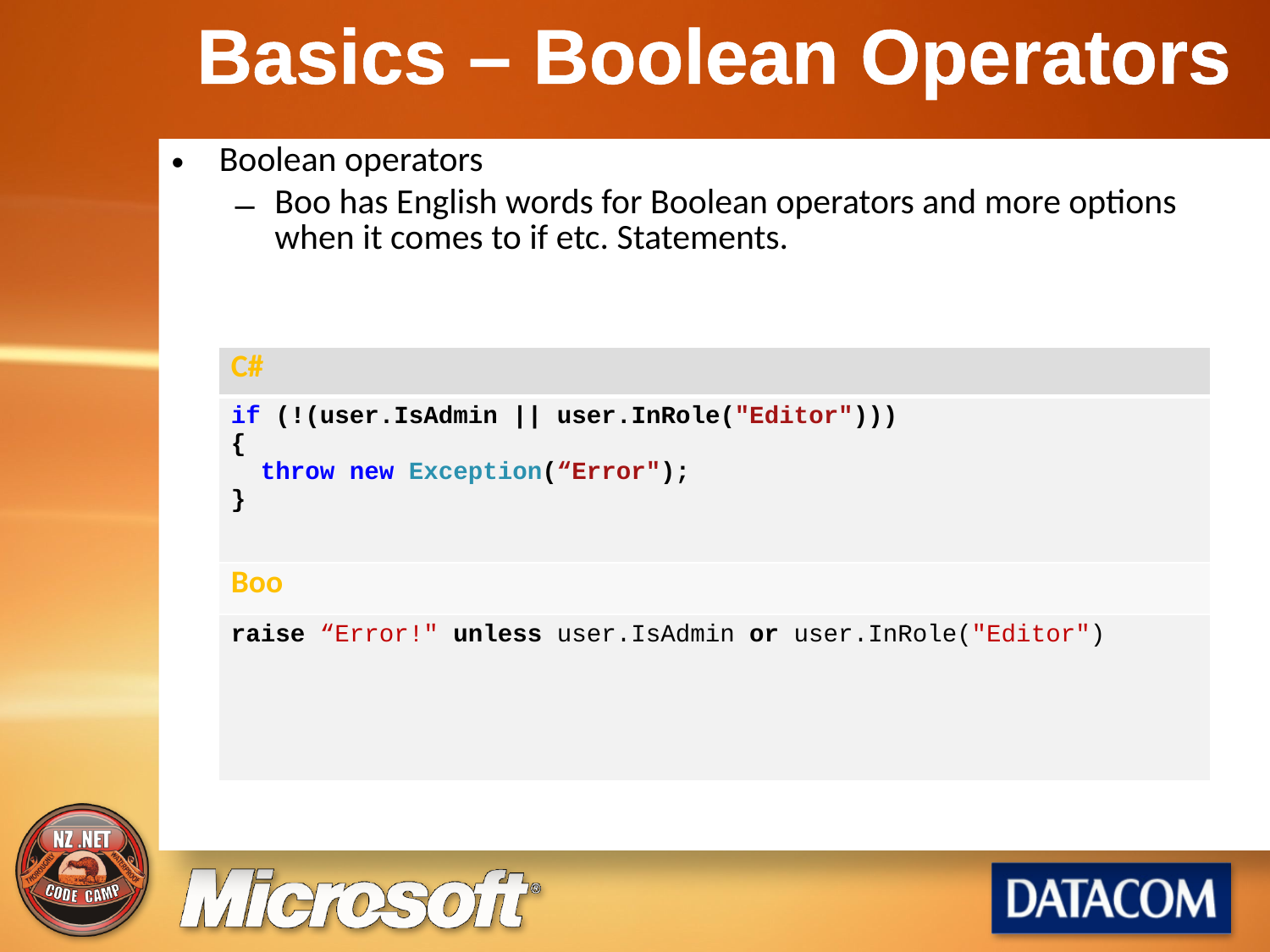

# Basics – Boolean Operators
Boolean operators
Boo has English words for Boolean operators and more options when it comes to if etc. Statements.
| C# |
| --- |
| if (!(user.IsAdmin || user.InRole("Editor"))) { throw new Exception(“Error"); } |
| Boo |
| raise “Error!" unless user.IsAdmin or user.InRole("Editor") |